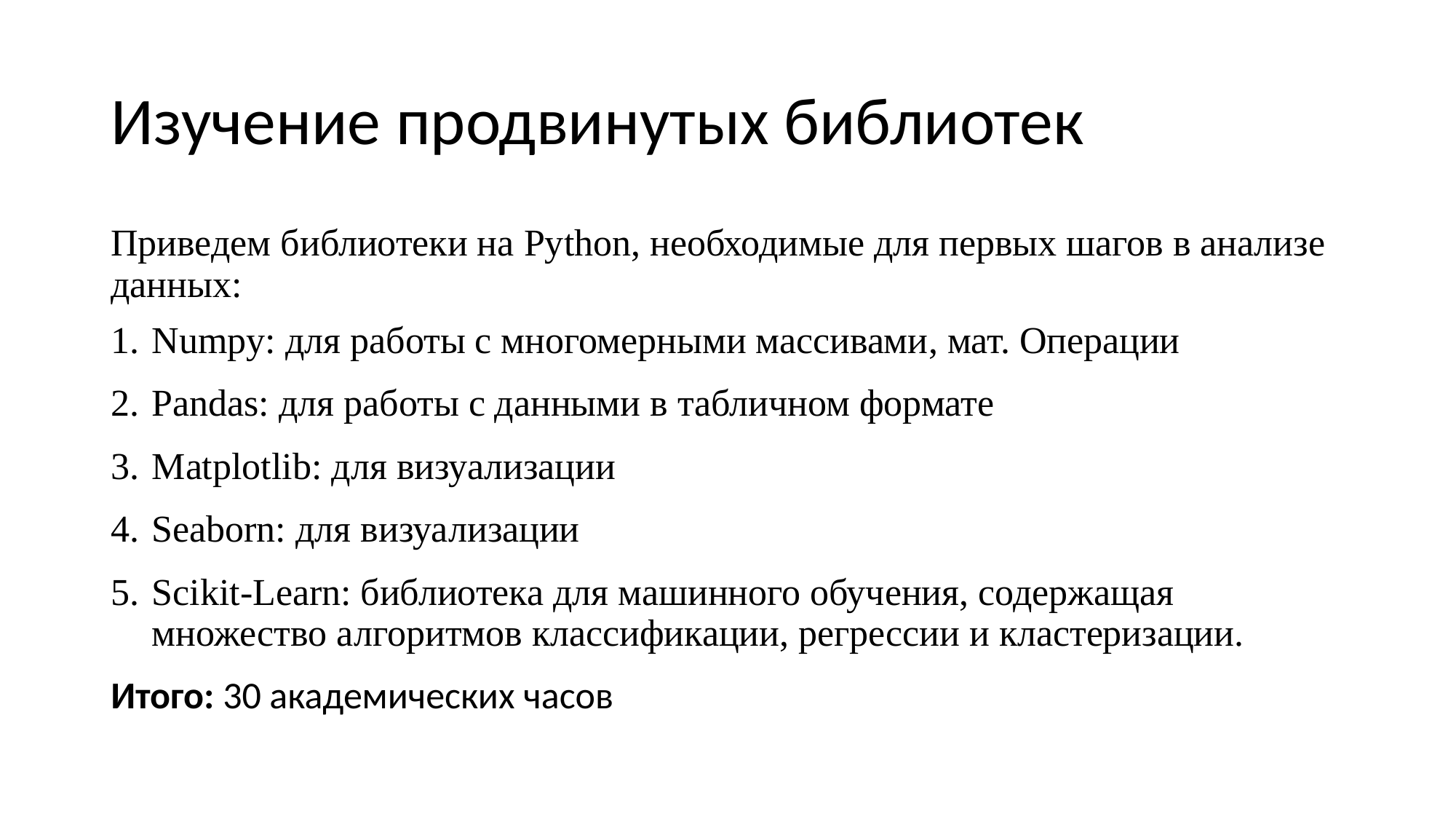

# Изучение продвинутых библиотек
Приведем библиотеки на Python, необходимые для первых шагов в анализе данных:
Numpy: для работы с многомерными массивами, мат. Операции
Pandas: для работы с данными в табличном формате
Matplotlib: для визуализации
Seaborn: для визуализации
Scikit-Learn: библиотека для машинного обучения, содержащая множество алгоритмов классификации, регрессии и кластеризации.
Итого: 30 академических часов